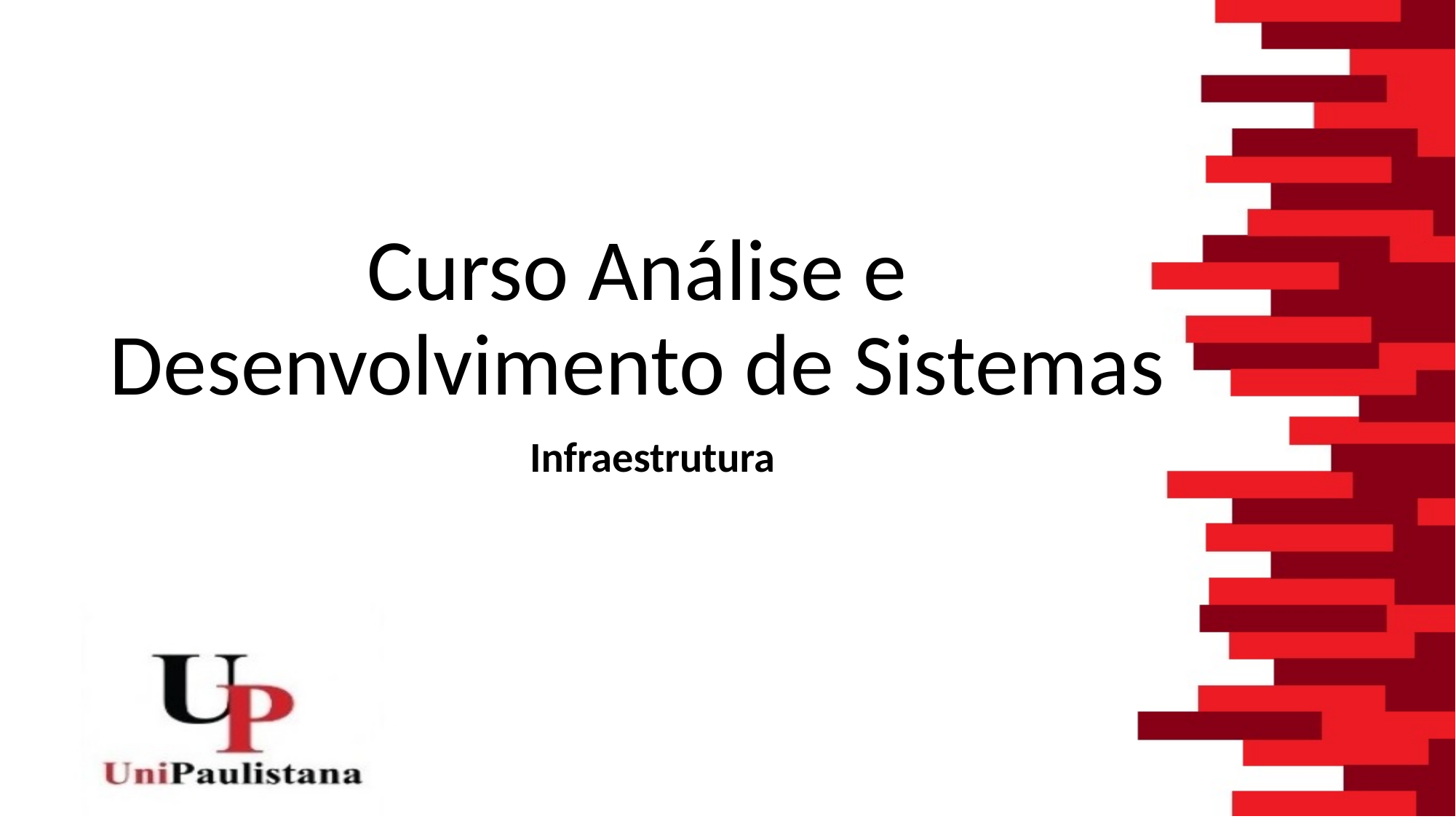

# Curso Análise e Desenvolvimento de Sistemas
Infraestrutura